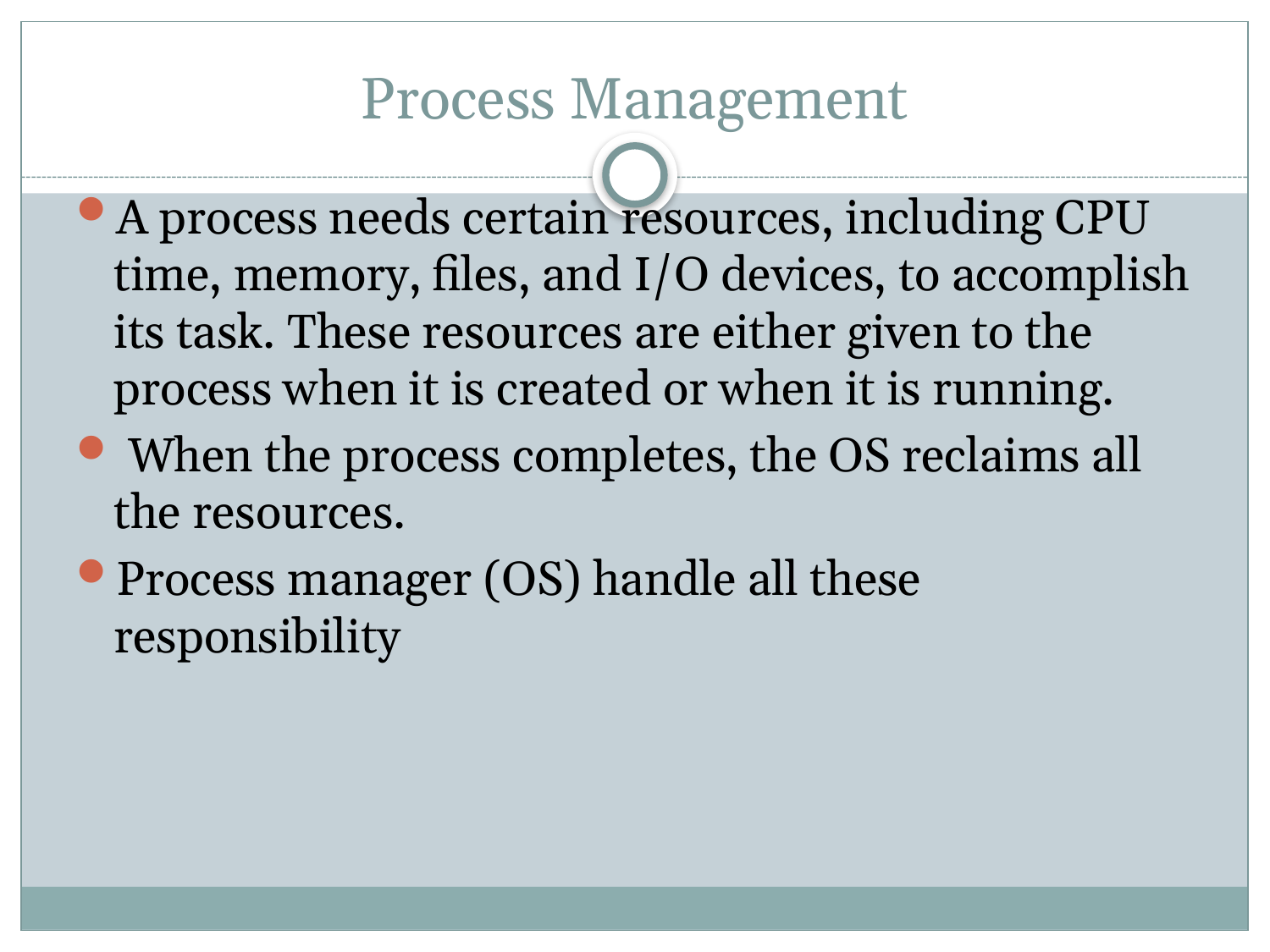

# Process Management
A process needs certain resources, including CPU time, memory, files, and I/O devices, to accomplish its task. These resources are either given to the process when it is created or when it is running.
 When the process completes, the OS reclaims all the resources.
Process manager (OS) handle all these responsibility